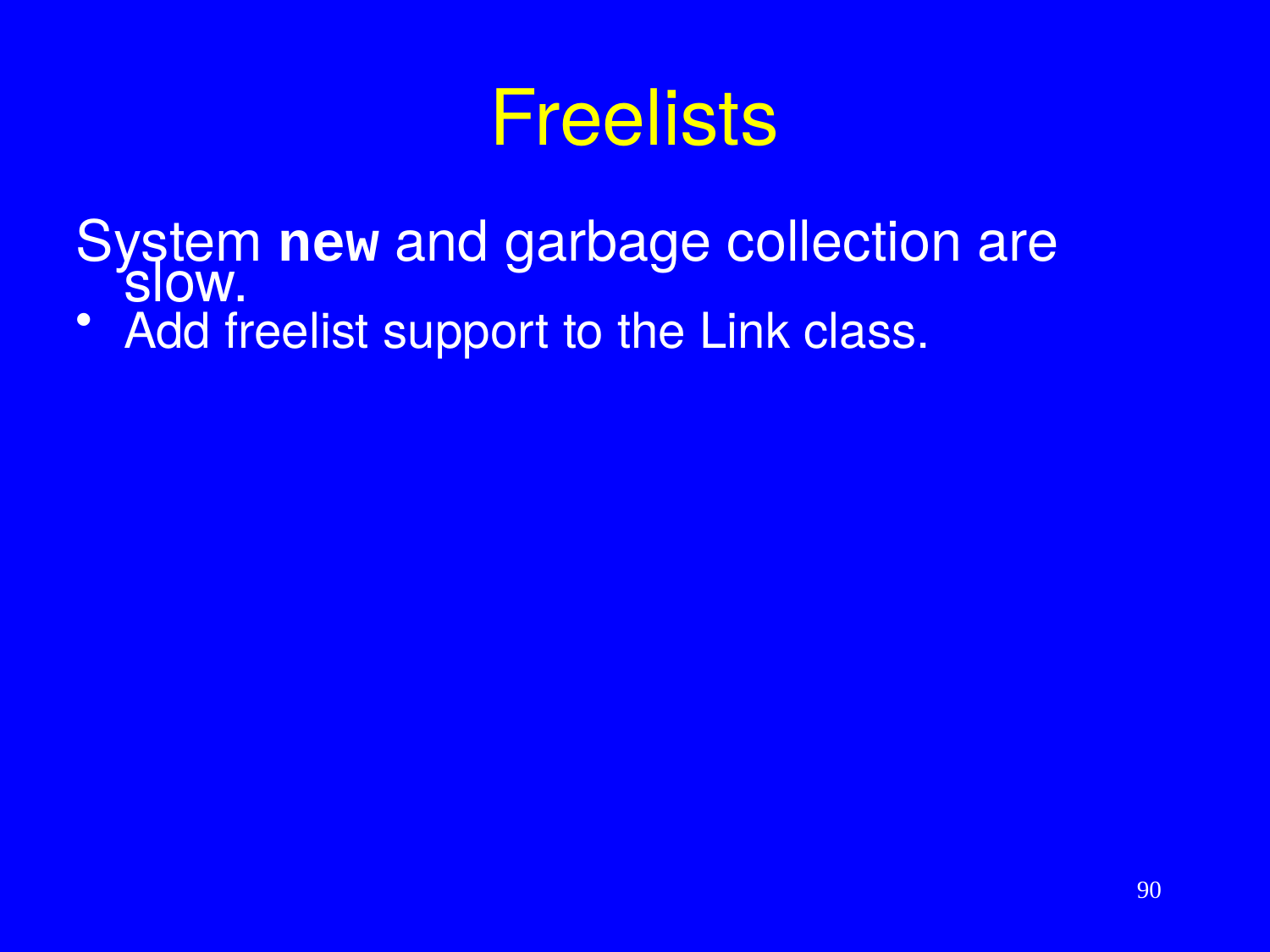

# Freelists
System new and garbage collection are slow.
Add freelist support to the Link class.

90